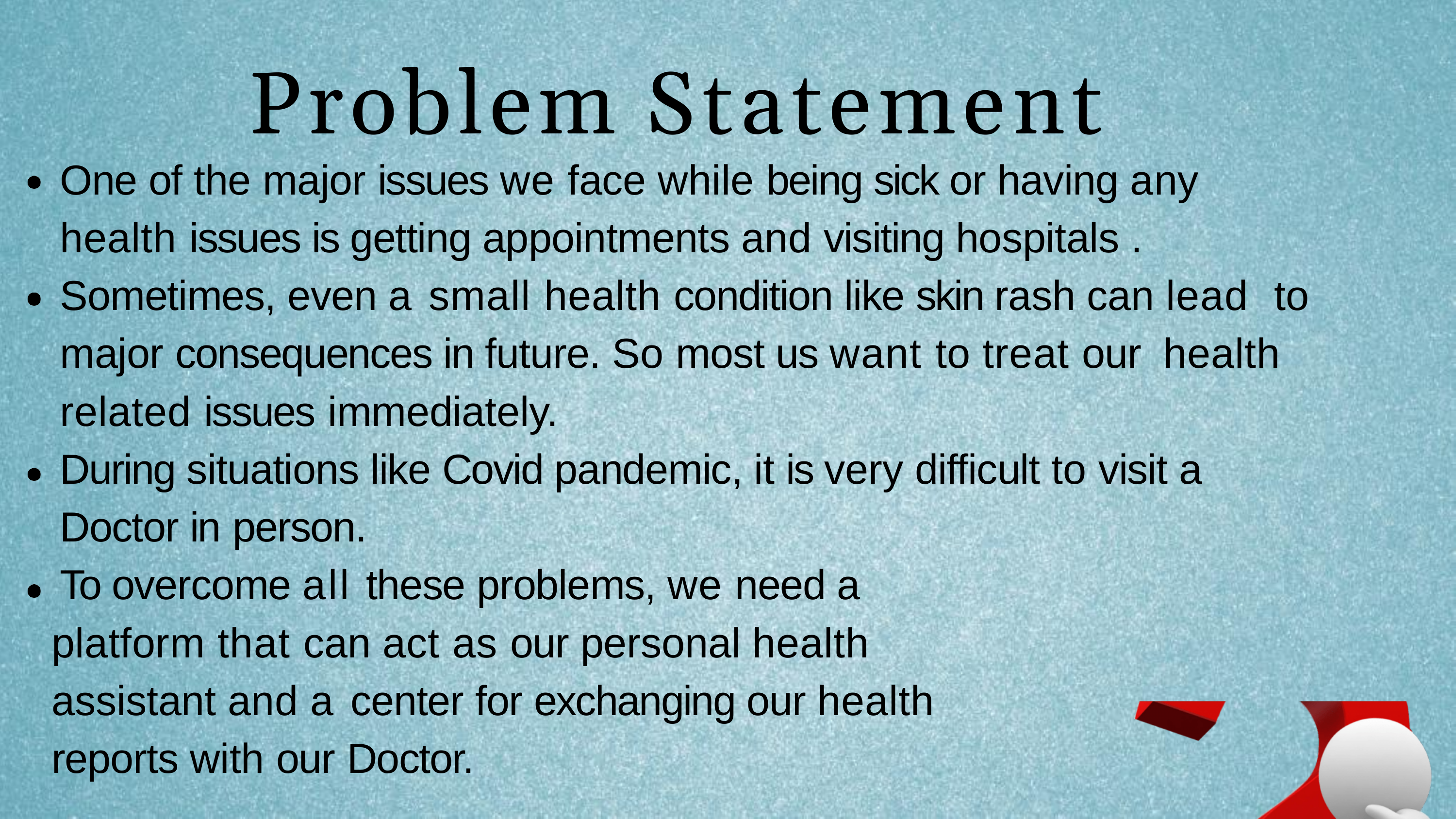

# Problem Statement
One of the major issues we face while being sick or having any  health issues is getting appointments and visiting hospitals .
Sometimes, even a small health condition like skin rash can lead  to major consequences in future. So most us want to treat our  health related issues immediately.
During situations like Covid pandemic, it is very difficult to visit a  Doctor in person.
To overcome all these problems, we need a  platform that can act as our personal health  assistant and a center for exchanging our health  reports with our Doctor.